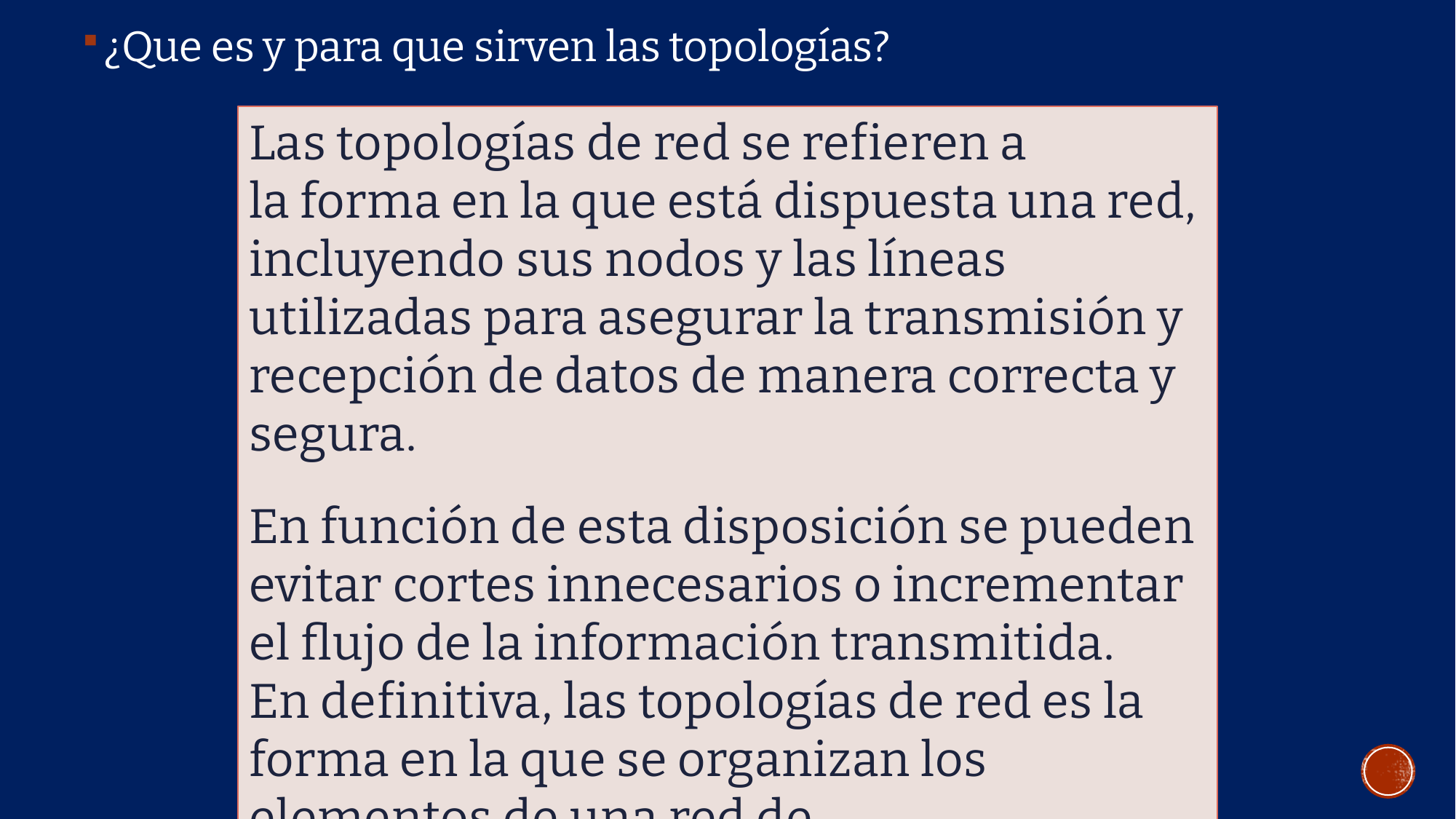

¿Que es y para que sirven las topologías?
Las topologías de red se refieren a la forma en la que está dispuesta una red, incluyendo sus nodos y las líneas utilizadas para asegurar la transmisión y recepción de datos de manera correcta y segura.
En función de esta disposición se pueden evitar cortes innecesarios o incrementar el flujo de la información transmitida.
En definitiva, las topologías de red es la forma en la que se organizan los elementos de una red de comunicaciones.